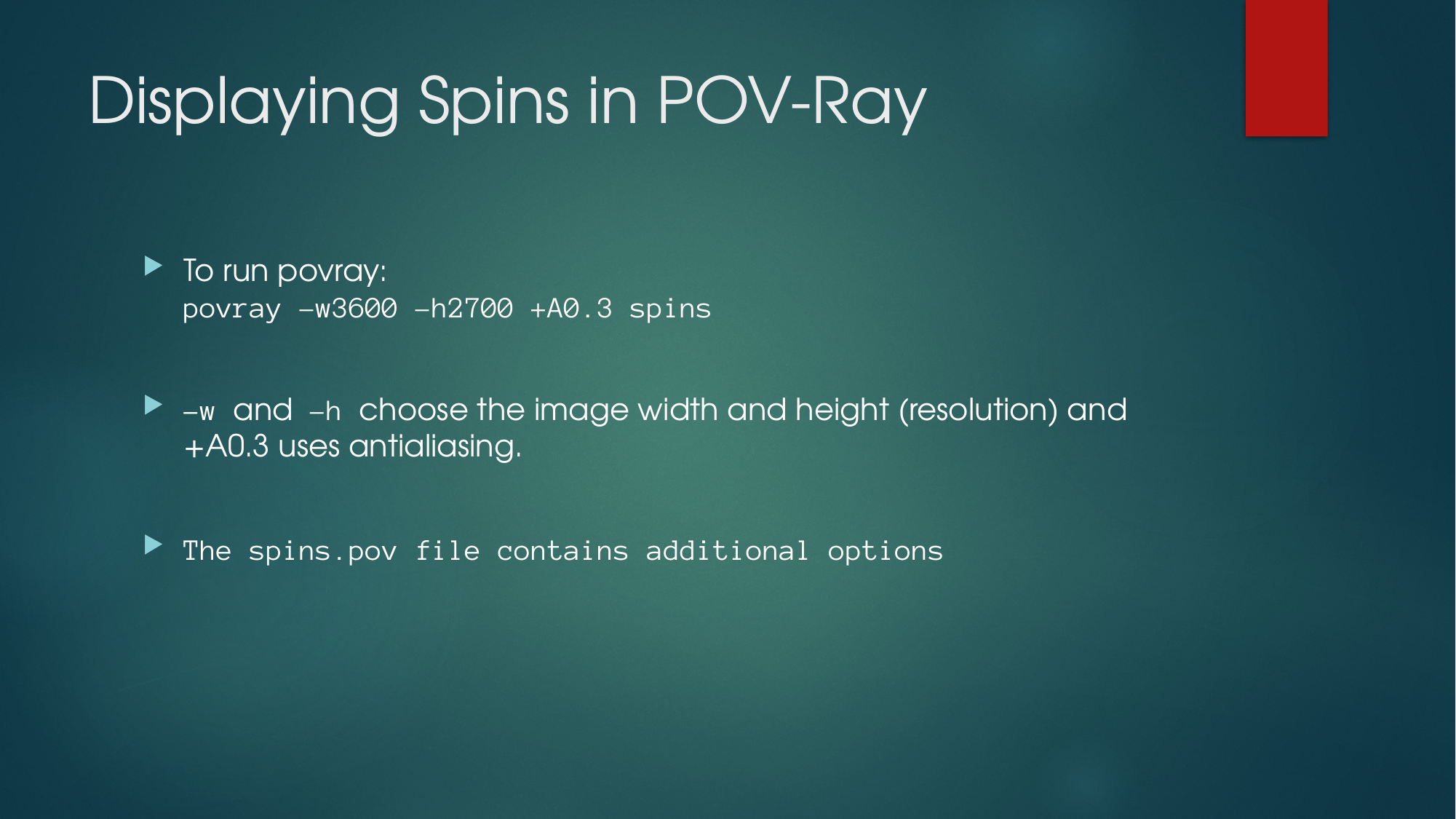

# Displaying Spins in POV-Ray
To run povray:
povray –w3600 –h2700 +A0.3 spins

-w and –h choose the image width and height (resolution) and +A0.3 uses antialiasing.

The spins.pov file contains additional options